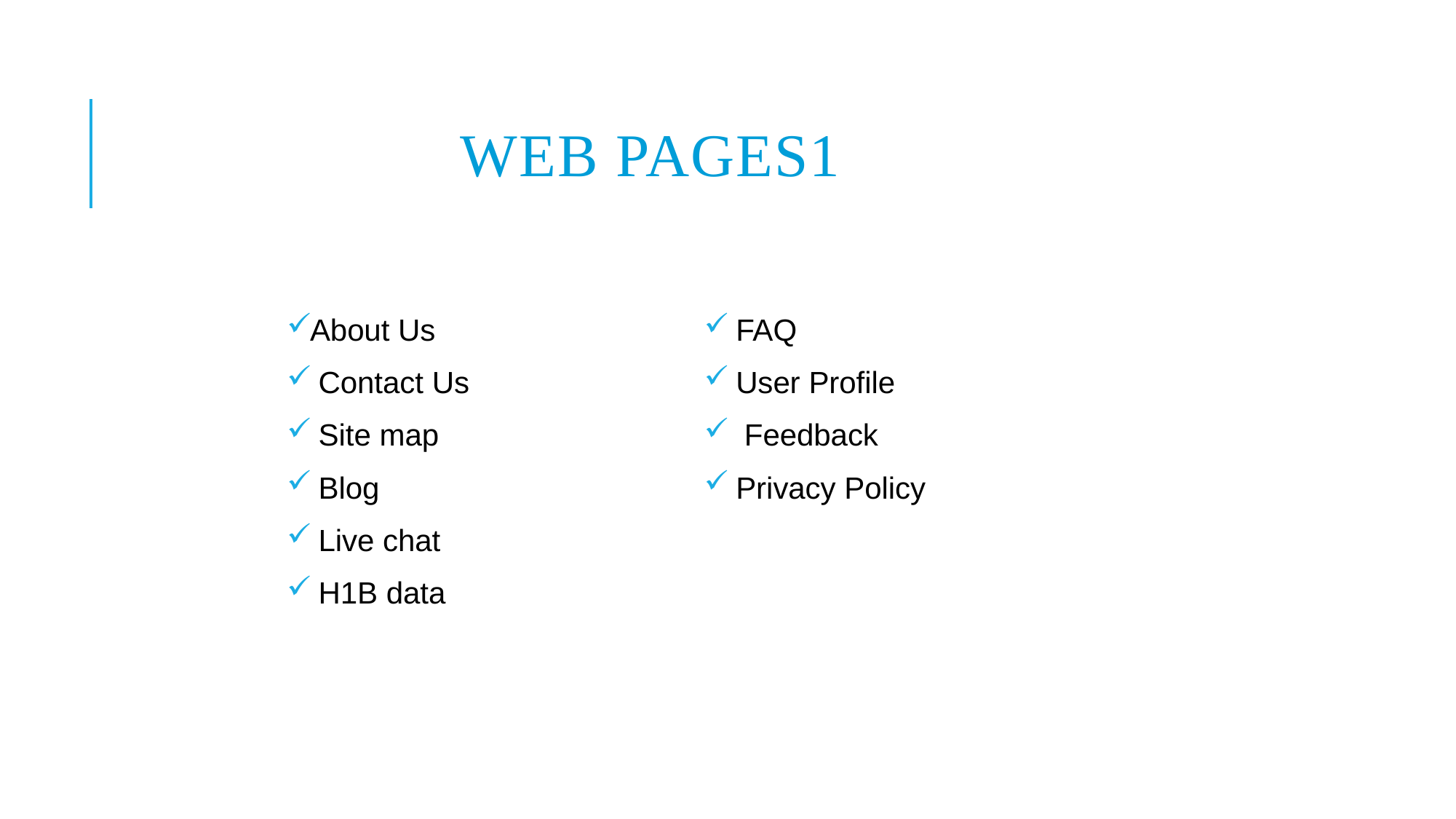

# Web PAGES1
About Us
 Contact Us
 Site map
 Blog
 Live chat
 H1B data
 FAQ
 User Profile
  Feedback
 Privacy Policy